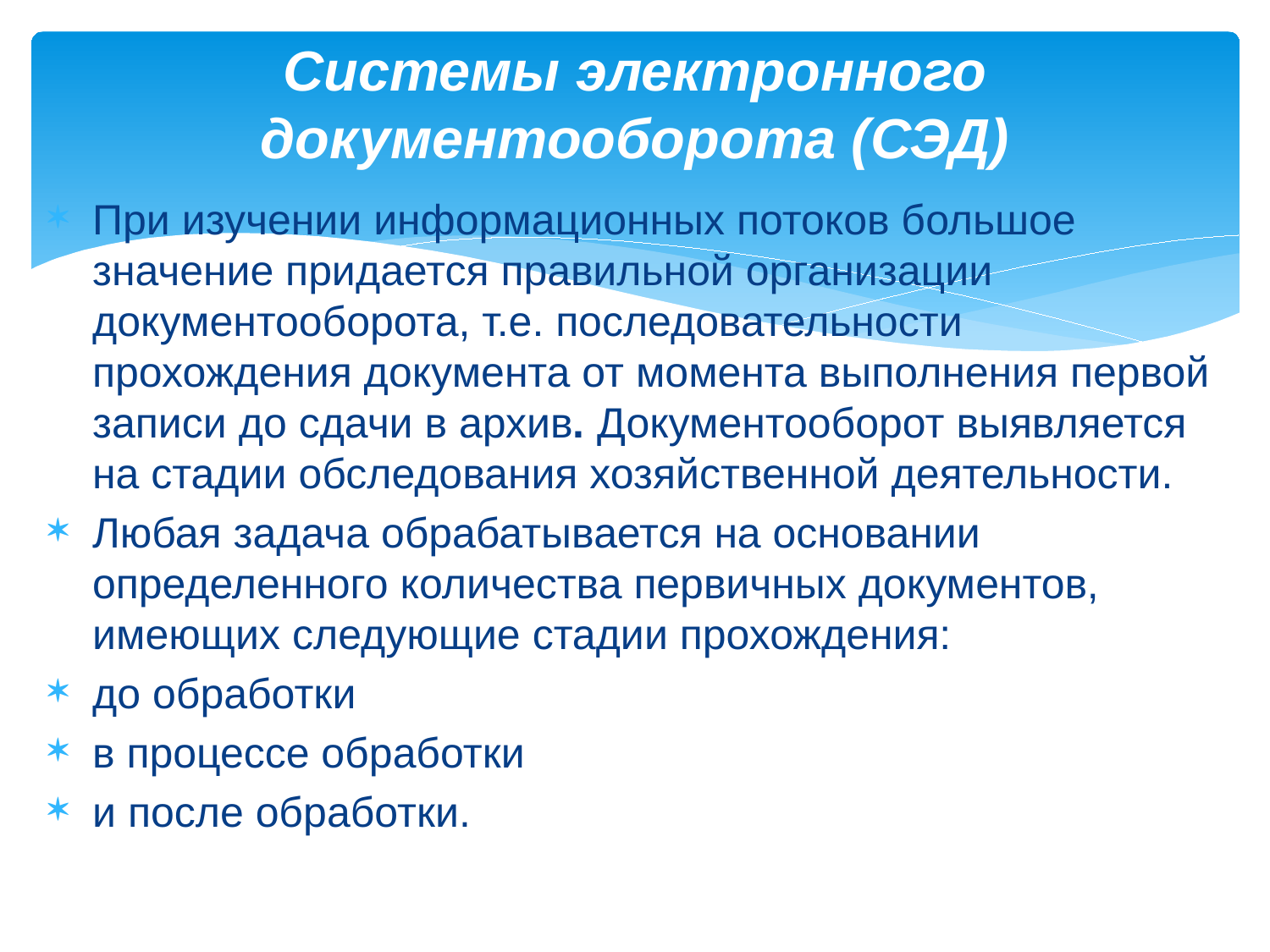

# Системы электронного документооборота (СЭД)
При изучении информационных потоков большое значение придается правильной организации документооборота, т.е. последовательности прохождения документа от момента выполнения первой записи до сдачи в архив. Документооборот выявляется на стадии обследования хозяйственной деятельности.
Любая задача обрабатывается на основании определенного количества первичных документов, имеющих следующие стадии прохождения:
до обработки
в процессе обработки
и после обработки.